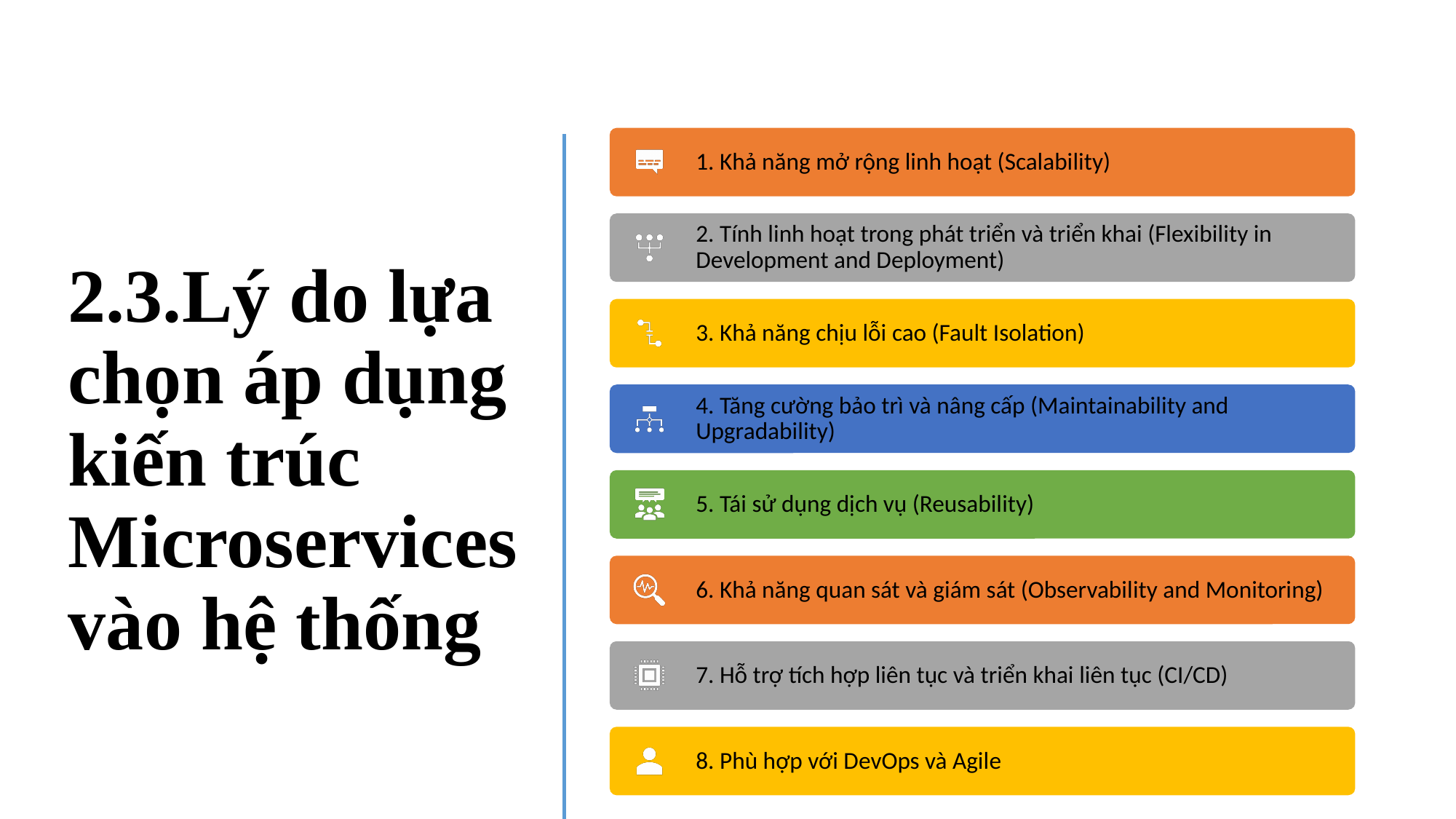

# 2.3.Lý do lựa chọn áp dụng kiến trúc Microservices vào hệ thống
1. Khả năng mở rộng linh hoạt (Scalability)
2. Tính linh hoạt trong phát triển và triển khai (Flexibility in Development and Deployment)
3. Khả năng chịu lỗi cao (Fault Isolation)
4. Tăng cường bảo trì và nâng cấp (Maintainability and Upgradability)
5. Tái sử dụng dịch vụ (Reusability)
6. Khả năng quan sát và giám sát (Observability and Monitoring)
7. Hỗ trợ tích hợp liên tục và triển khai liên tục (CI/CD)
8. Phù hợp với DevOps và Agile